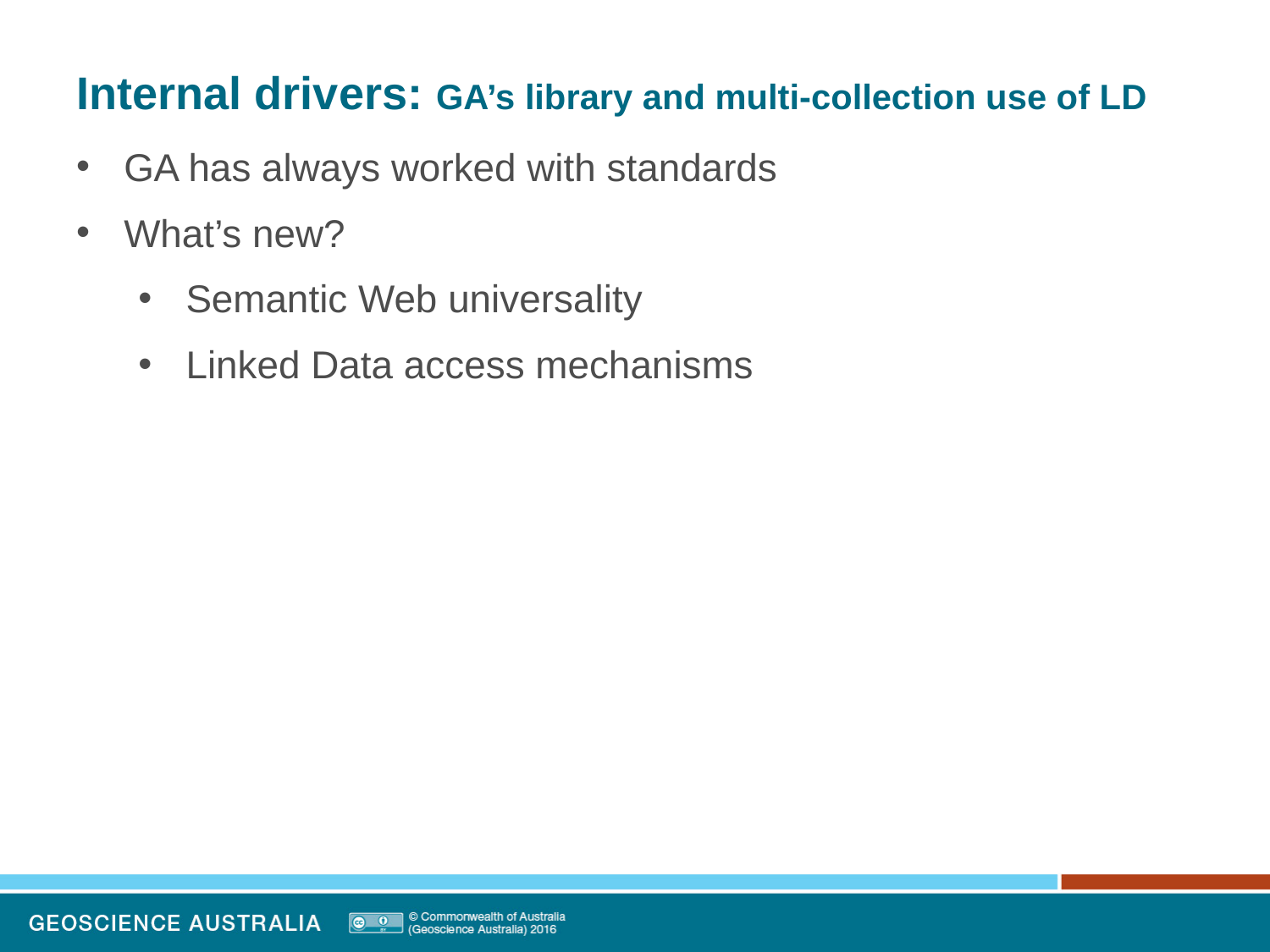

# Internal drivers: GA’s library and multi-collection use of LD
GA has always worked with standards
What’s new?
Semantic Web universality
Linked Data access mechanisms